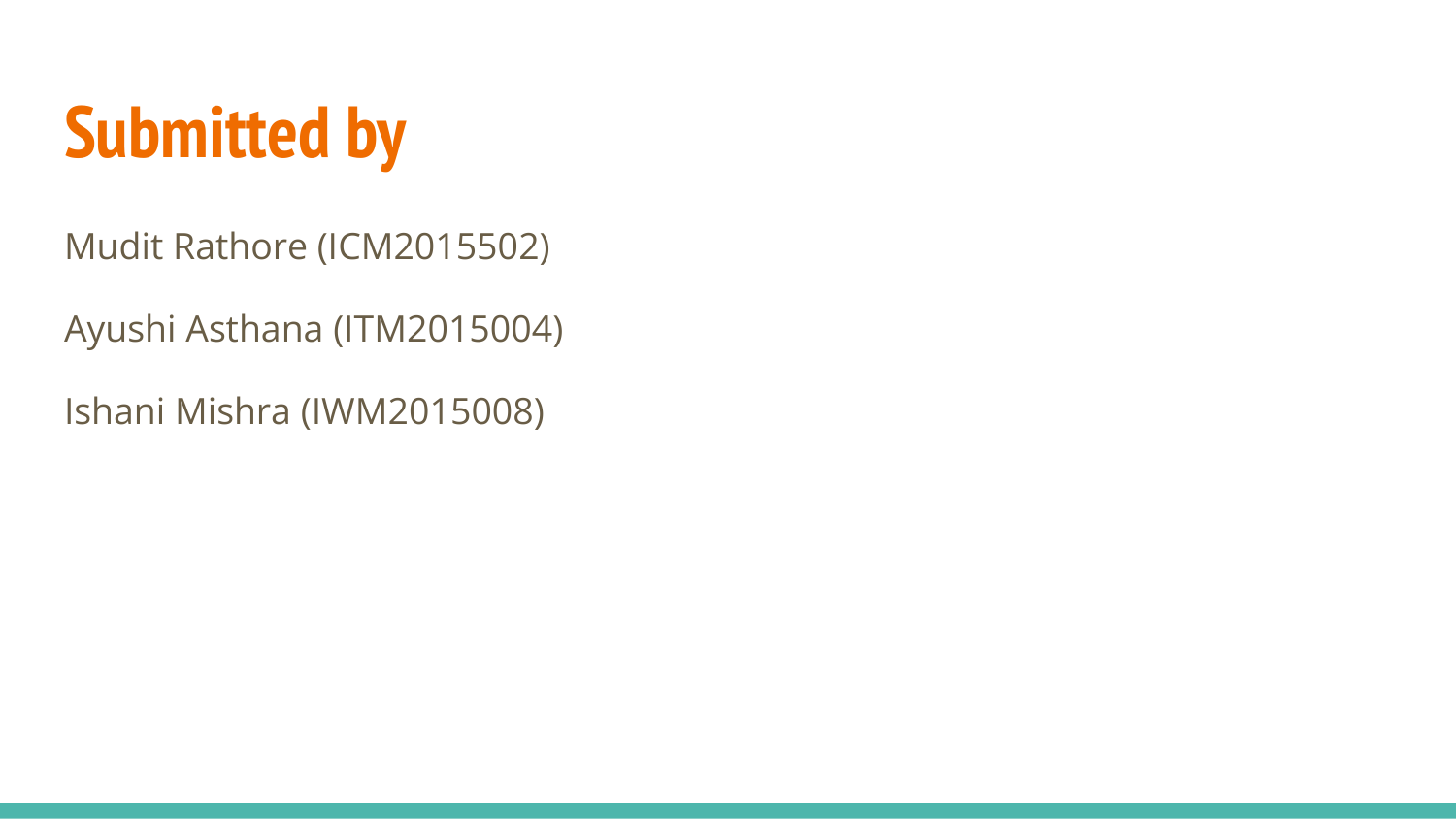

# Submitted by
Mudit Rathore (ICM2015502)
Ayushi Asthana (ITM2015004)
Ishani Mishra (IWM2015008)